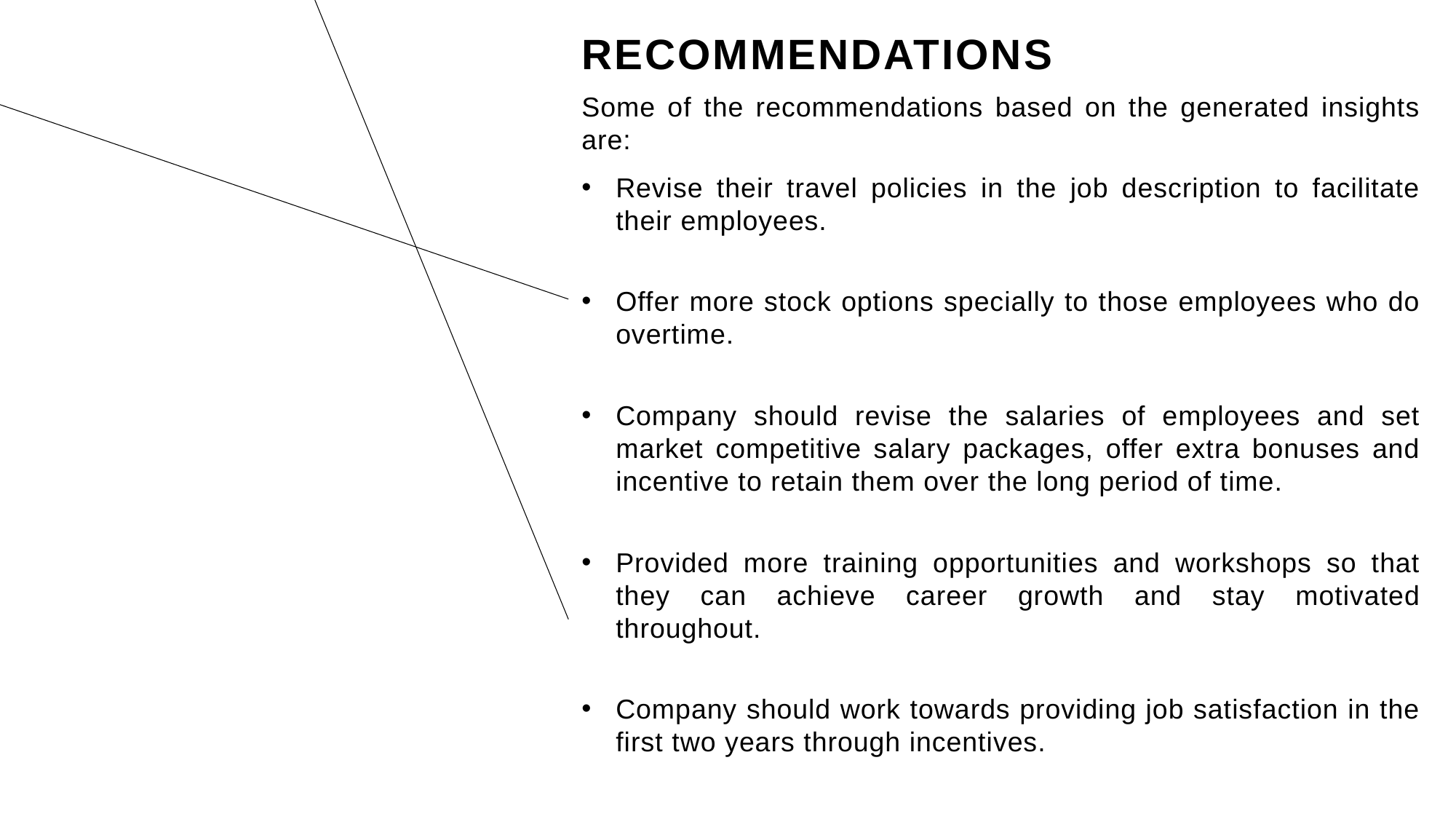

# RECOMMENDATIONS
Some of the recommendations based on the generated insights are:
Revise their travel policies in the job description to facilitate their employees.

Offer more stock options specially to those employees who do overtime.

Company should revise the salaries of employees and set market competitive salary packages, offer extra bonuses and incentive to retain them over the long period of time.

Provided more training opportunities and workshops so that they can achieve career growth and stay motivated throughout.

Company should work towards providing job satisfaction in the first two years through incentives.